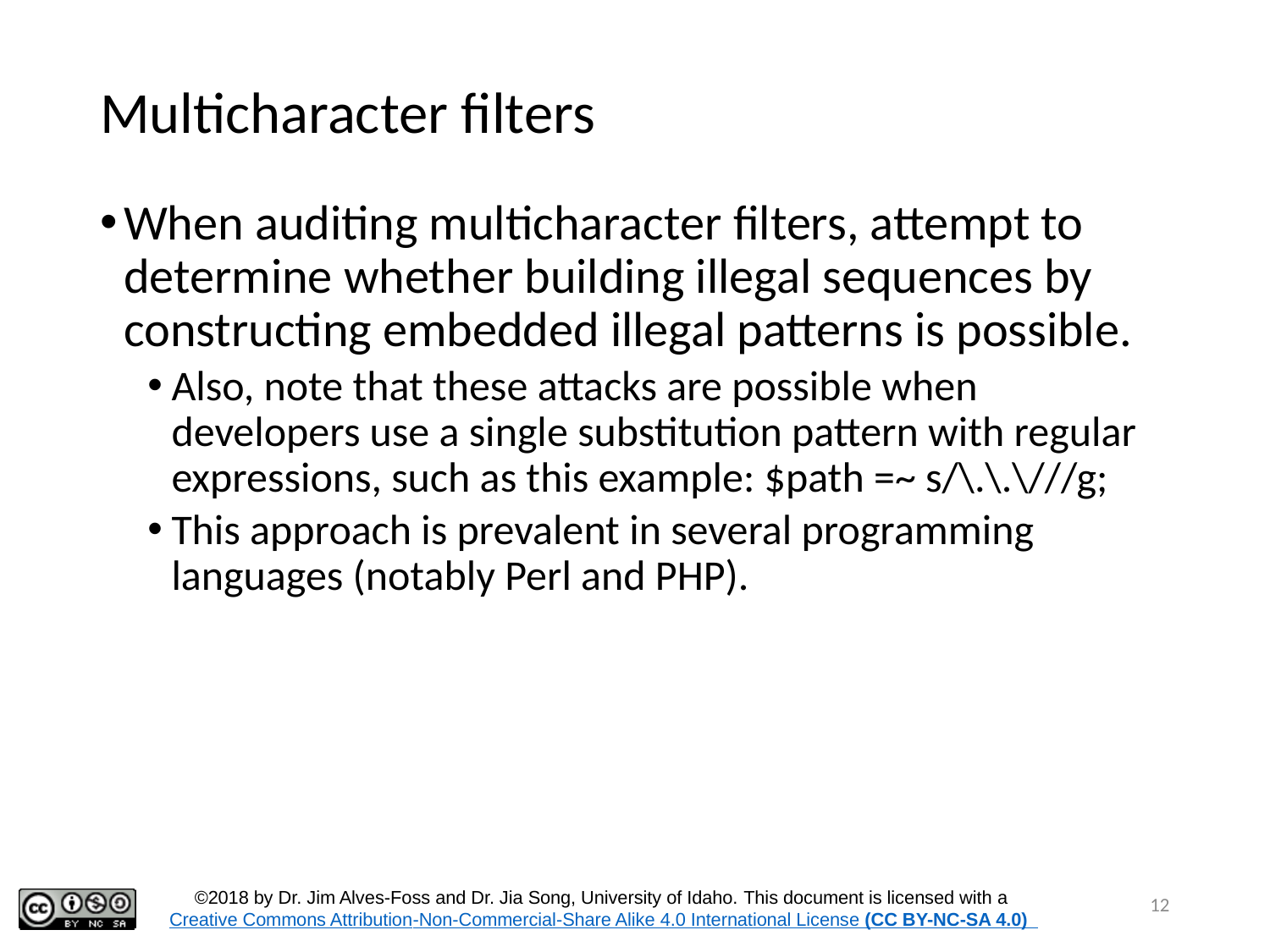

# Multicharacter filters
When auditing multicharacter filters, attempt to determine whether building illegal sequences by constructing embedded illegal patterns is possible.
Also, note that these attacks are possible when developers use a single substitution pattern with regular expressions, such as this example: $path =~ s/\.\.\///g;
This approach is prevalent in several programming languages (notably Perl and PHP).

12